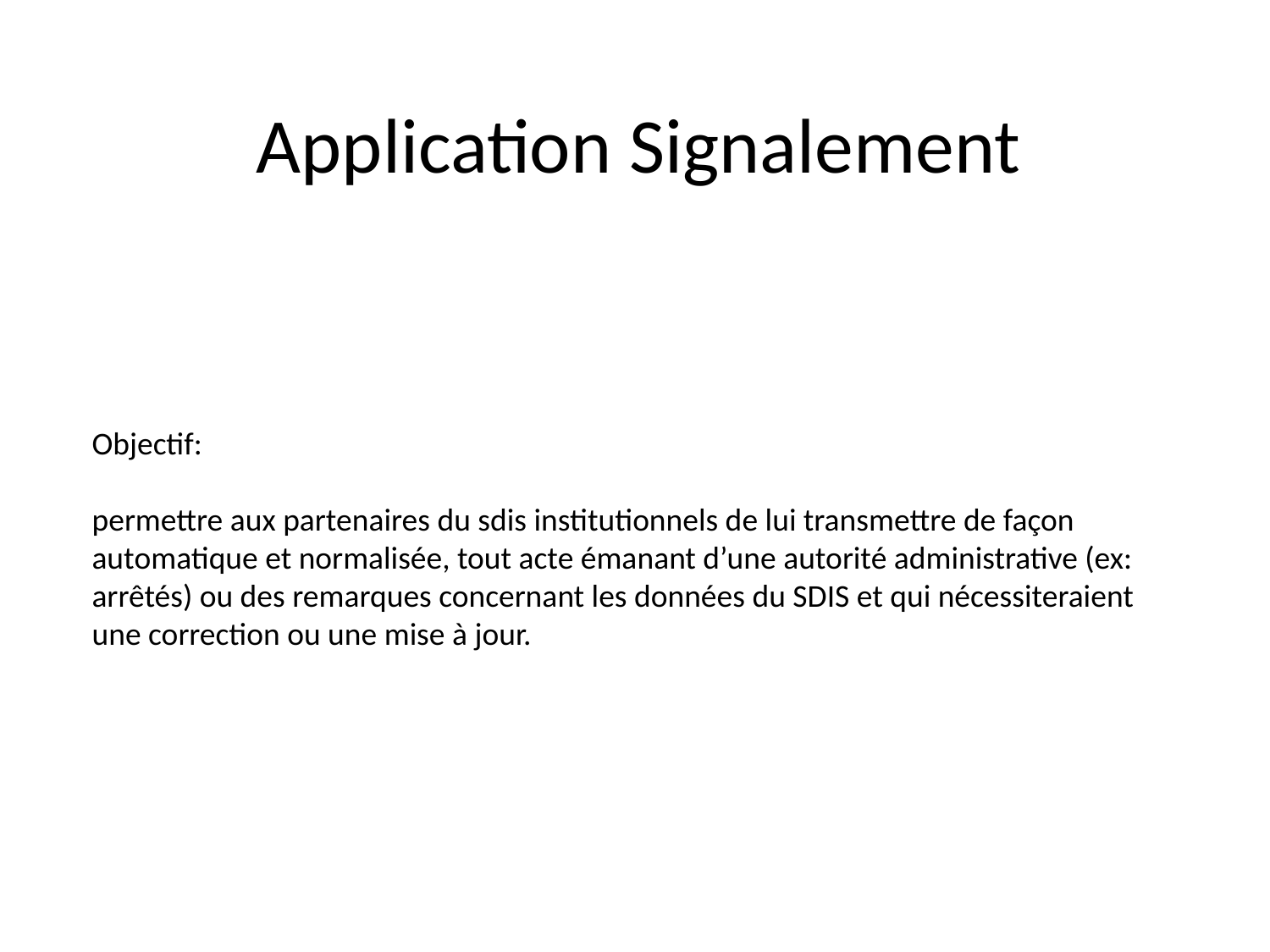

# Application Signalement
Objectif:

permettre aux partenaires du sdis institutionnels de lui transmettre de façon automatique et normalisée, tout acte émanant d’une autorité administrative (ex: arrêtés) ou des remarques concernant les données du SDIS et qui nécessiteraient une correction ou une mise à jour.